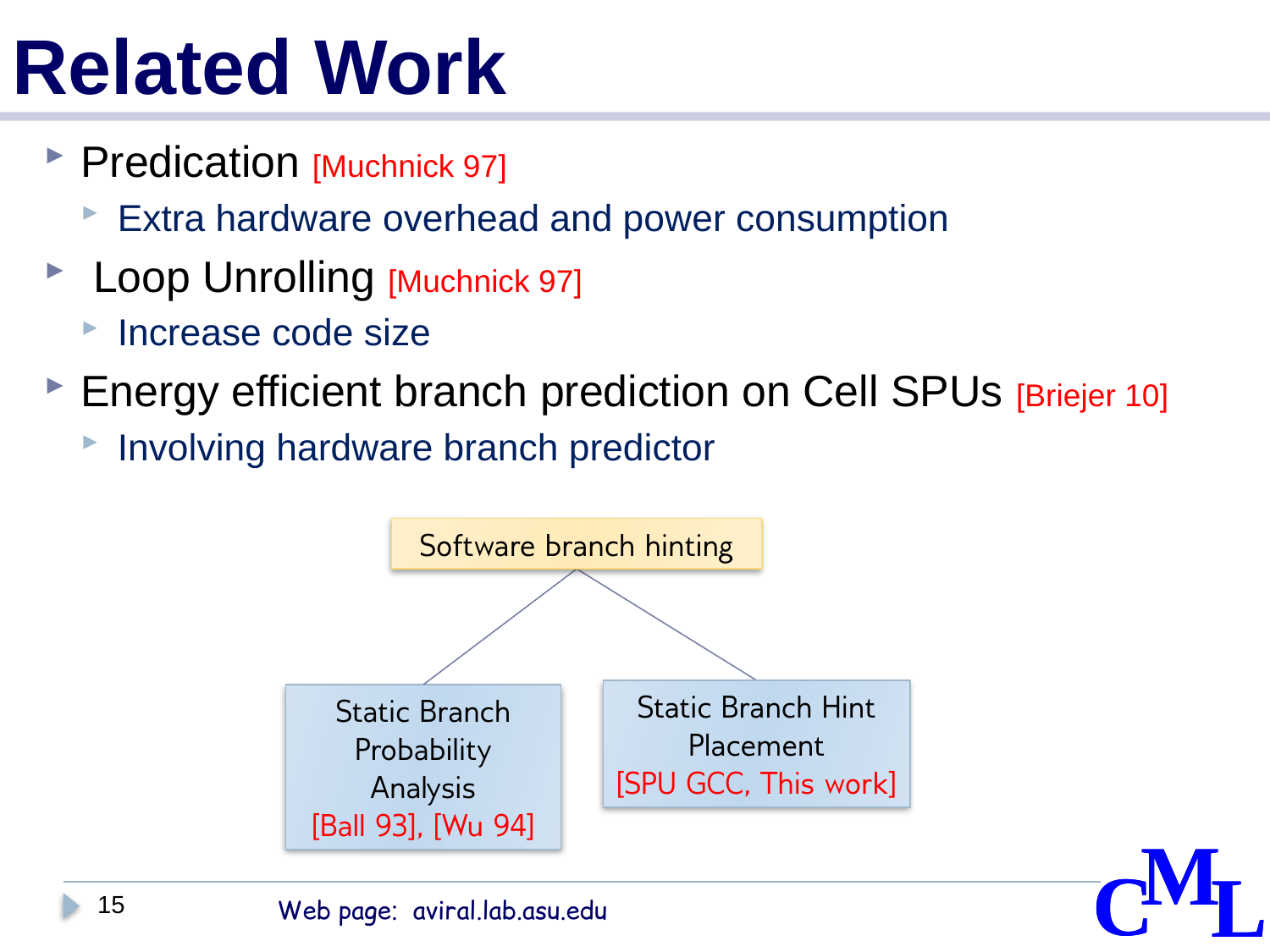

# Related Work
Predication [Muchnick 97]
Extra hardware overhead and power consumption
 Loop Unrolling [Muchnick 97]
Increase code size
Energy efficient branch prediction on Cell SPUs [Briejer 10]
Involving hardware branch predictor

Software branch hinting
Static Branch Hint Placement
[SPU GCC, This work]
Static Branch Probability Analysis
[Ball 93], [Wu 94]
15